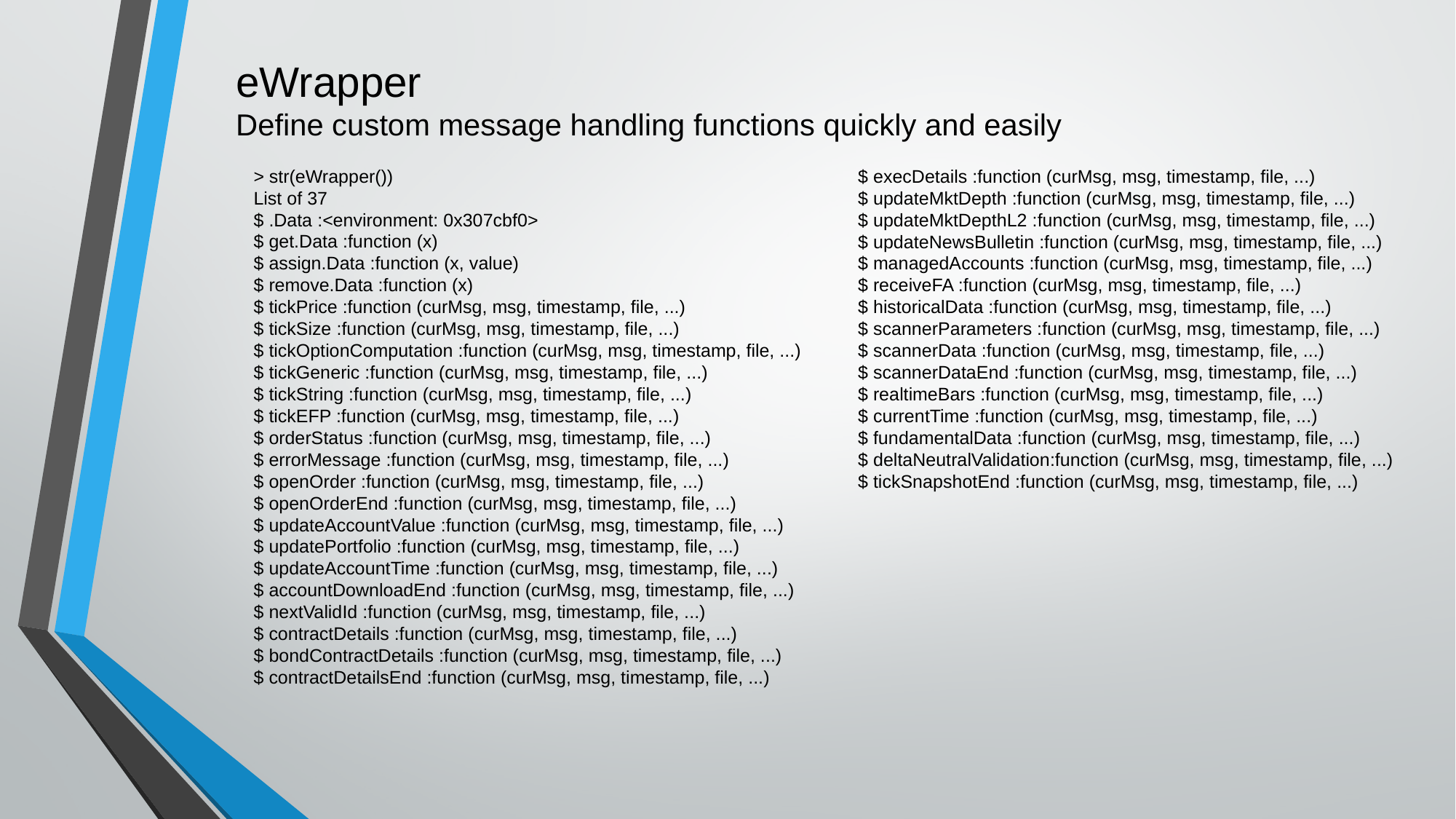

eWrapper
Define custom message handling functions quickly and easily
> str(eWrapper())
List of 37
$ .Data :<environment: 0x307cbf0>
$ get.Data :function (x)
$ assign.Data :function (x, value)
$ remove.Data :function (x)
$ tickPrice :function (curMsg, msg, timestamp, file, ...)
$ tickSize :function (curMsg, msg, timestamp, file, ...)
$ tickOptionComputation :function (curMsg, msg, timestamp, file, ...)
$ tickGeneric :function (curMsg, msg, timestamp, file, ...)
$ tickString :function (curMsg, msg, timestamp, file, ...)
$ tickEFP :function (curMsg, msg, timestamp, file, ...)
$ orderStatus :function (curMsg, msg, timestamp, file, ...)
$ errorMessage :function (curMsg, msg, timestamp, file, ...)
$ openOrder :function (curMsg, msg, timestamp, file, ...)
$ openOrderEnd :function (curMsg, msg, timestamp, file, ...)
$ updateAccountValue :function (curMsg, msg, timestamp, file, ...)
$ updatePortfolio :function (curMsg, msg, timestamp, file, ...)
$ updateAccountTime :function (curMsg, msg, timestamp, file, ...)
$ accountDownloadEnd :function (curMsg, msg, timestamp, file, ...)
$ nextValidId :function (curMsg, msg, timestamp, file, ...)
$ contractDetails :function (curMsg, msg, timestamp, file, ...)
$ bondContractDetails :function (curMsg, msg, timestamp, file, ...)
$ contractDetailsEnd :function (curMsg, msg, timestamp, file, ...)
$ execDetails :function (curMsg, msg, timestamp, file, ...)
$ updateMktDepth :function (curMsg, msg, timestamp, file, ...)
$ updateMktDepthL2 :function (curMsg, msg, timestamp, file, ...)
$ updateNewsBulletin :function (curMsg, msg, timestamp, file, ...)
$ managedAccounts :function (curMsg, msg, timestamp, file, ...)
$ receiveFA :function (curMsg, msg, timestamp, file, ...)
$ historicalData :function (curMsg, msg, timestamp, file, ...)
$ scannerParameters :function (curMsg, msg, timestamp, file, ...)
$ scannerData :function (curMsg, msg, timestamp, file, ...)
$ scannerDataEnd :function (curMsg, msg, timestamp, file, ...)
$ realtimeBars :function (curMsg, msg, timestamp, file, ...)
$ currentTime :function (curMsg, msg, timestamp, file, ...)
$ fundamentalData :function (curMsg, msg, timestamp, file, ...)
$ deltaNeutralValidation:function (curMsg, msg, timestamp, file, ...)
$ tickSnapshotEnd :function (curMsg, msg, timestamp, file, ...)